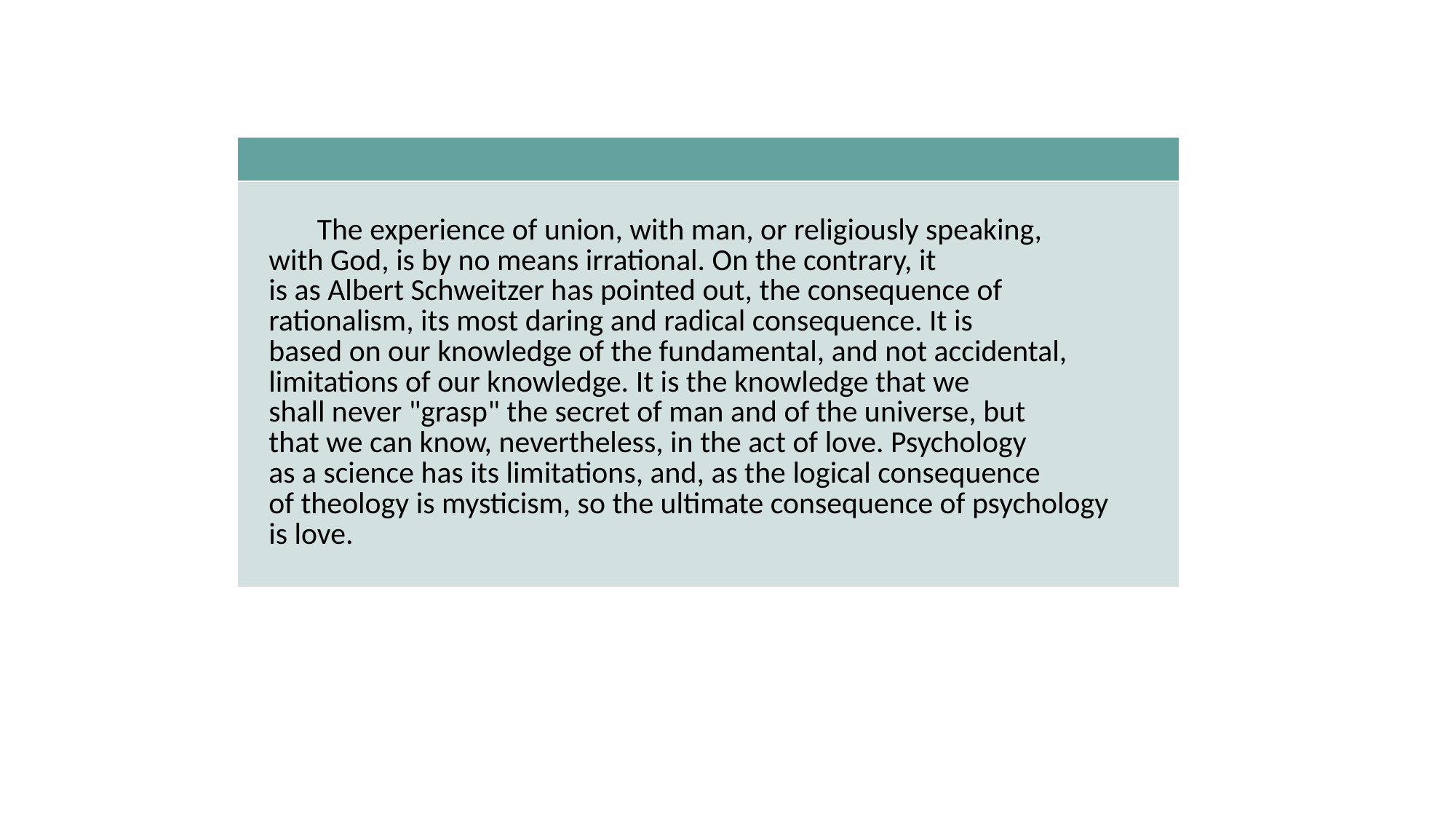

|  |
| --- |
| The experience of union, with man, or religiously speaking, with God, is by no means irrational. On the contrary, it is as Albert Schweitzer has pointed out, the consequence of rationalism, its most daring and radical consequence. It is based on our knowledge of the fundamental, and not accidental, limitations of our knowledge. It is the knowledge that we shall never "grasp" the secret of man and of the universe, but that we can know, nevertheless, in the act of love. Psychology as a science has its limitations, and, as the logical consequence of theology is mysticism, so the ultimate consequence of psychology is love. |